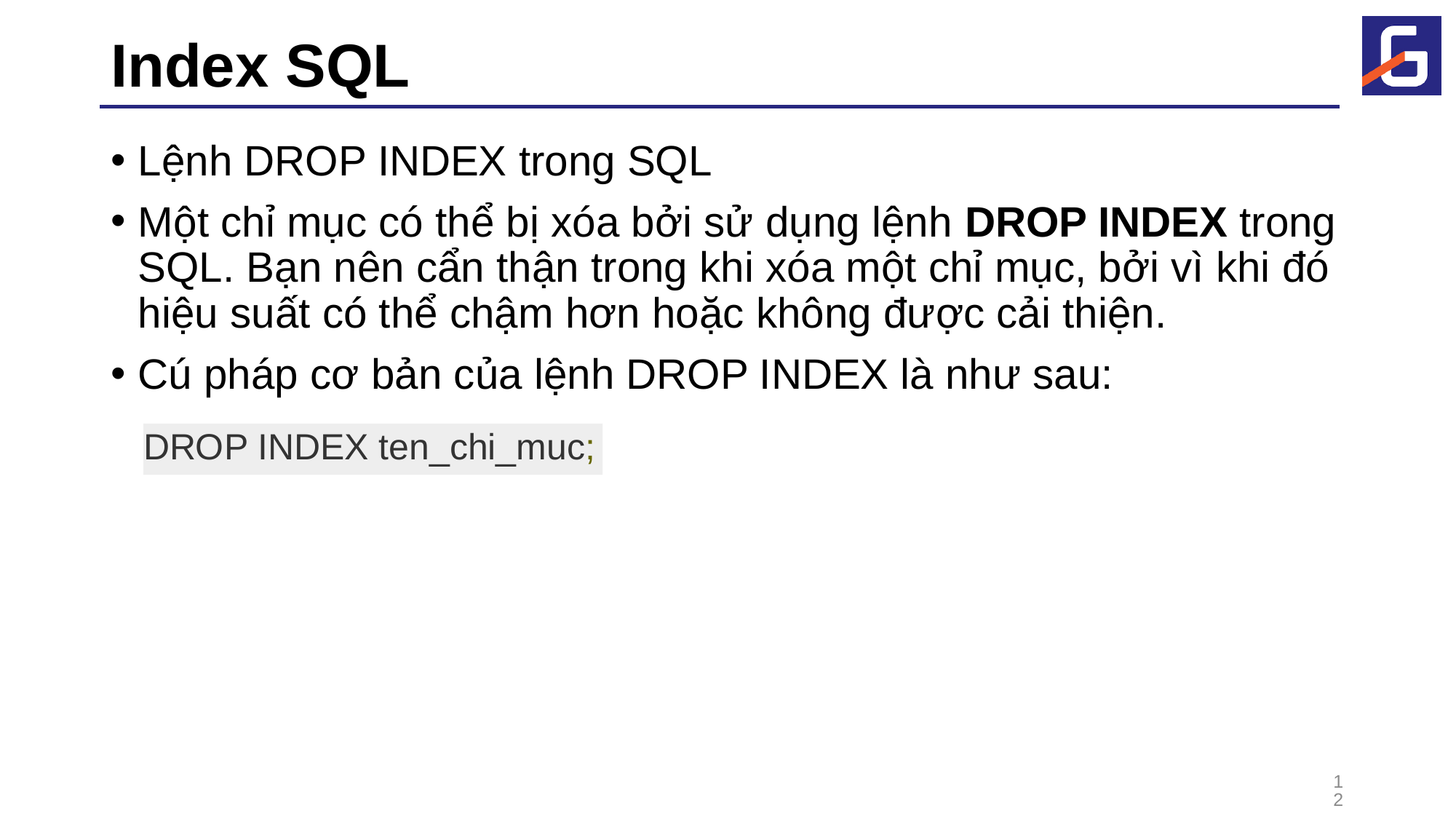

# Index SQL
Lệnh DROP INDEX trong SQL
Một chỉ mục có thể bị xóa bởi sử dụng lệnh DROP INDEX trong SQL. Bạn nên cẩn thận trong khi xóa một chỉ mục, bởi vì khi đó hiệu suất có thể chậm hơn hoặc không được cải thiện.
Cú pháp cơ bản của lệnh DROP INDEX là như sau:
DROP INDEX ten_chi_muc;
12